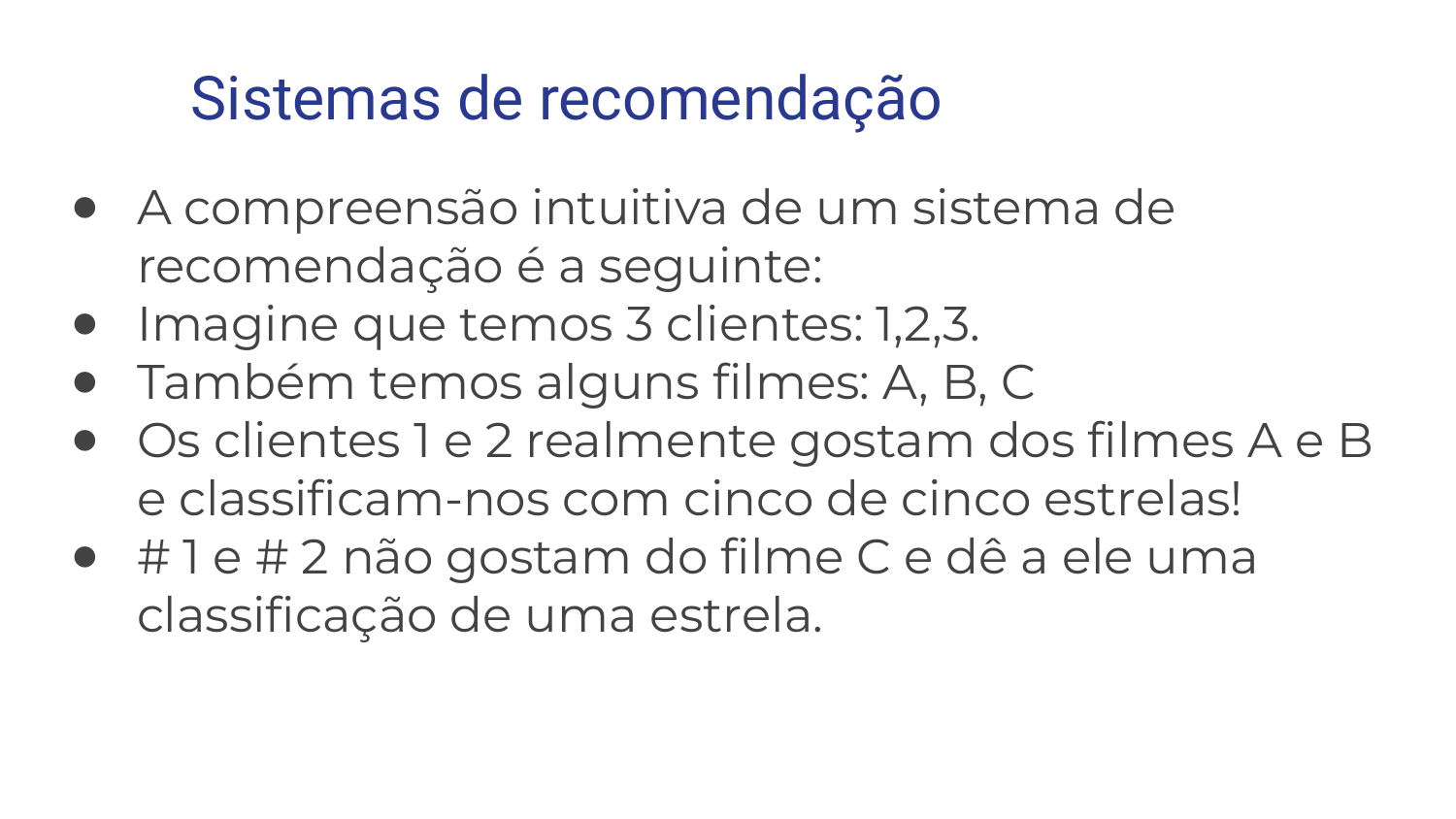

Sistemas de recomendação

A compreensão intuitiva de um sistema de recomendação é a seguinte:
Imagine que temos 3 clientes: 1,2,3.
Também temos alguns filmes: A, B, C
Os clientes 1 e 2 realmente gostam dos filmes A e B e classificam-nos com cinco de cinco estrelas!
# 1 e # 2 não gostam do filme C e dê a ele uma classificação de uma estrela.